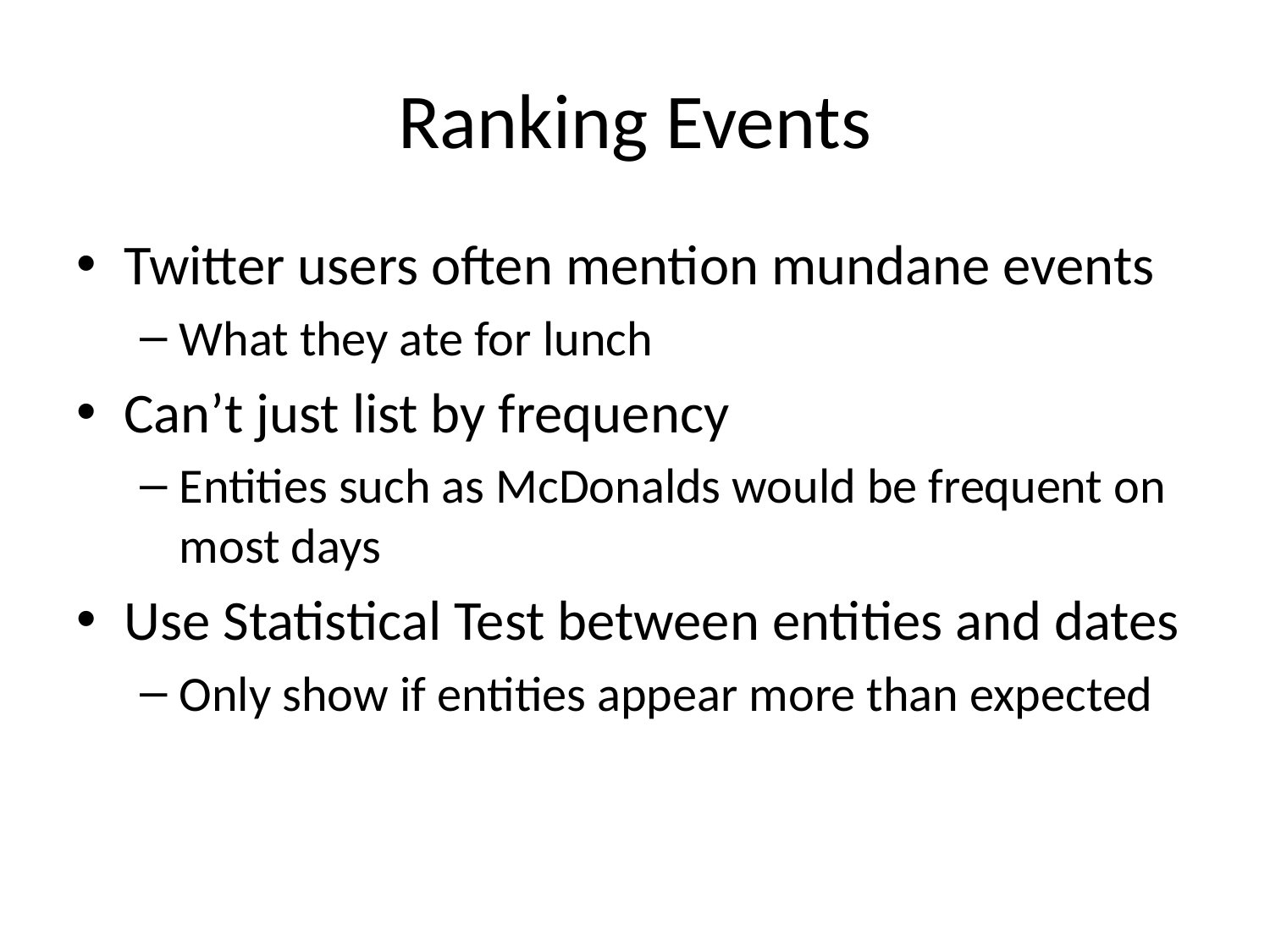

# Ranking Events
Twitter users often mention mundane events
What they ate for lunch
Can’t just list by frequency
Entities such as McDonalds would be frequent on most days
Use Statistical Test between entities and dates
Only show if entities appear more than expected